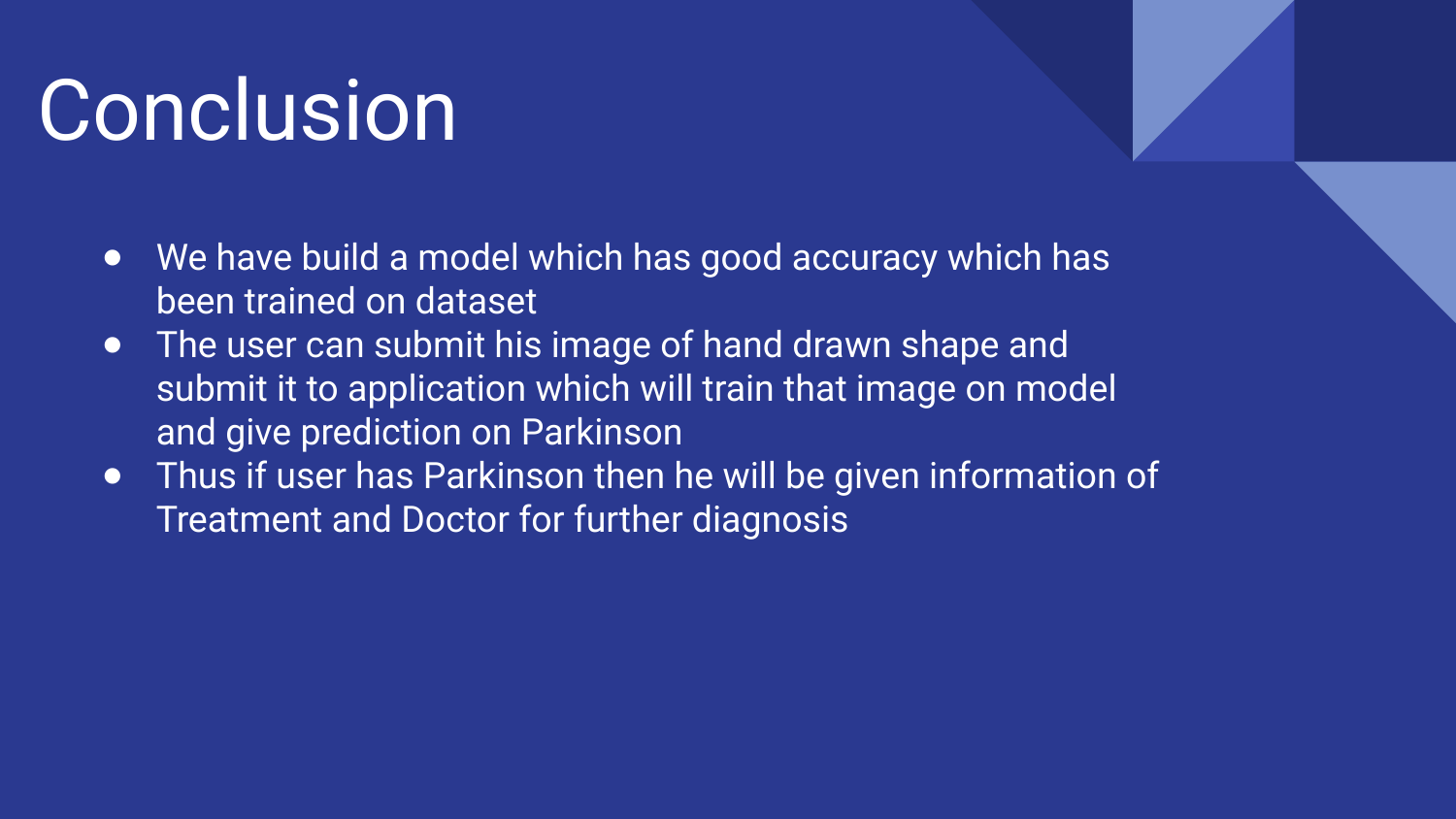

# Conclusion
We have build a model which has good accuracy which has been trained on dataset
The user can submit his image of hand drawn shape and submit it to application which will train that image on model and give prediction on Parkinson
Thus if user has Parkinson then he will be given information of Treatment and Doctor for further diagnosis